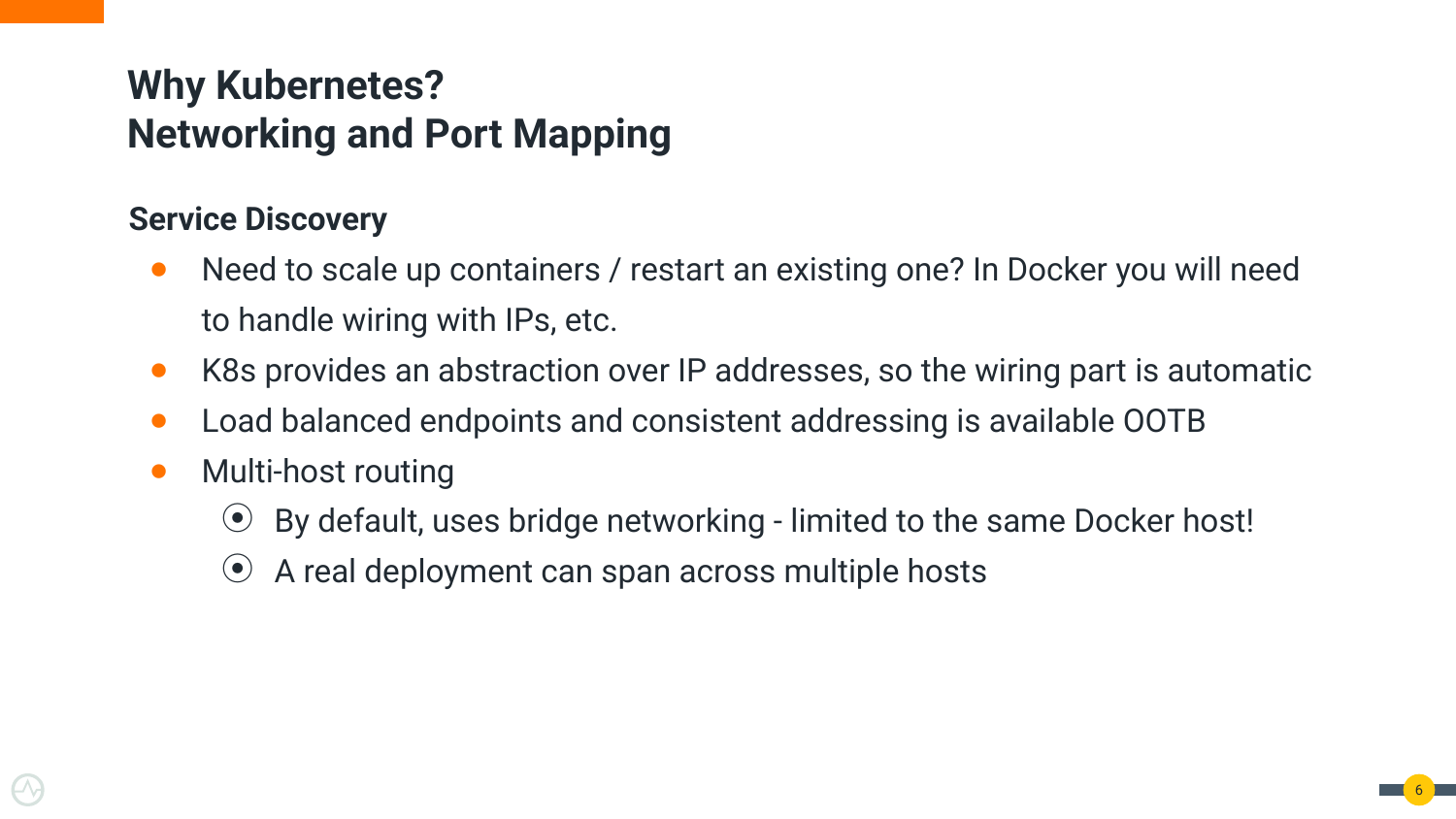

# Why Kubernetes?
Networking and Port Mapping
Service Discovery
Need to scale up containers / restart an existing one? In Docker you will need to handle wiring with IPs, etc.
K8s provides an abstraction over IP addresses, so the wiring part is automatic
Load balanced endpoints and consistent addressing is available OOTB
Multi-host routing
By default, uses bridge networking - limited to the same Docker host!
A real deployment can span across multiple hosts
6